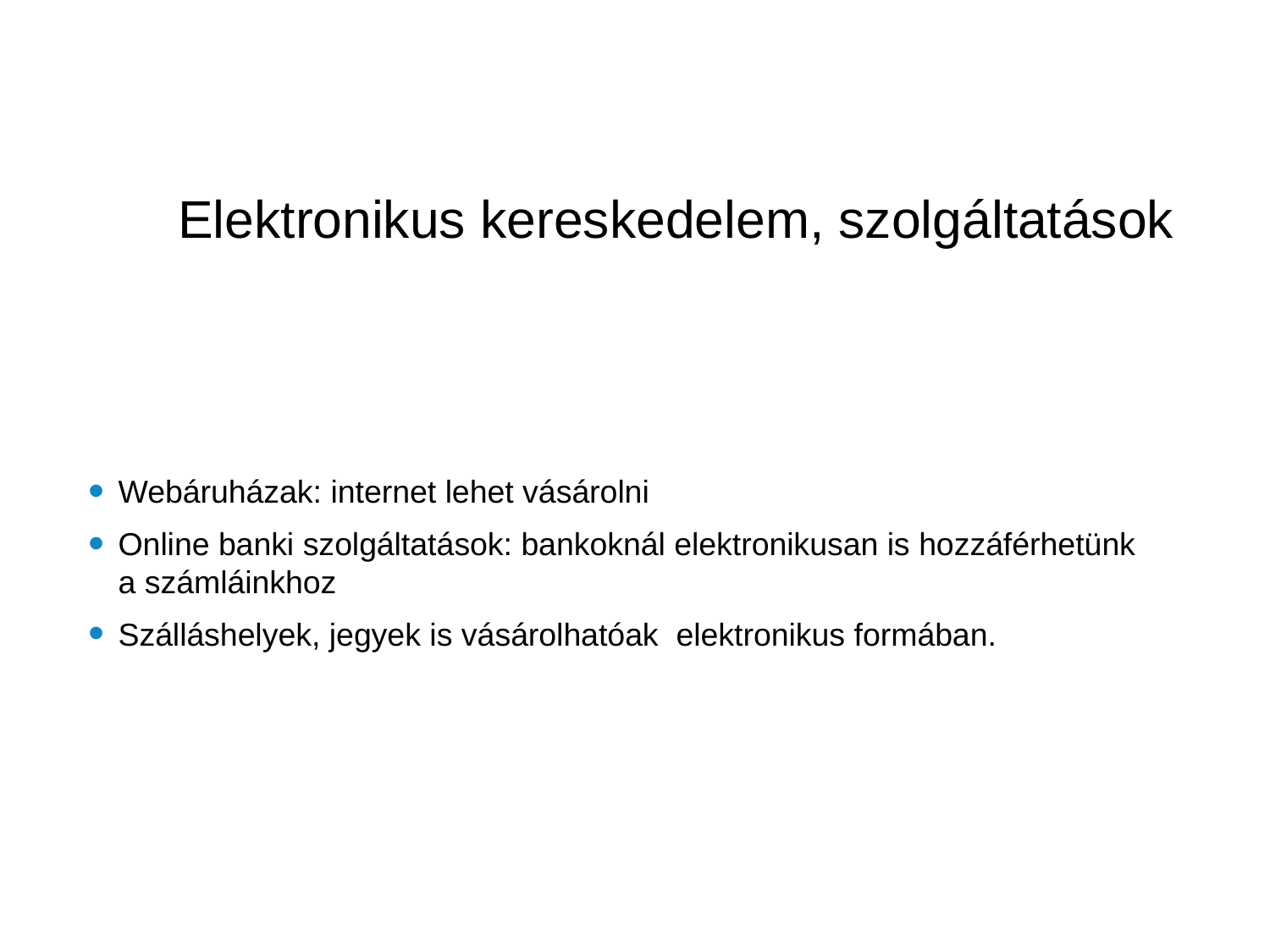

# Elektronikus kereskedelem, szolgáltatások
Webáruházak: internet lehet vásárolni
Online banki szolgáltatások: bankoknál elektronikusan is hozzáférhetünk a számláinkhoz
Szálláshelyek, jegyek is vásárolhatóak  elektronikus formában.